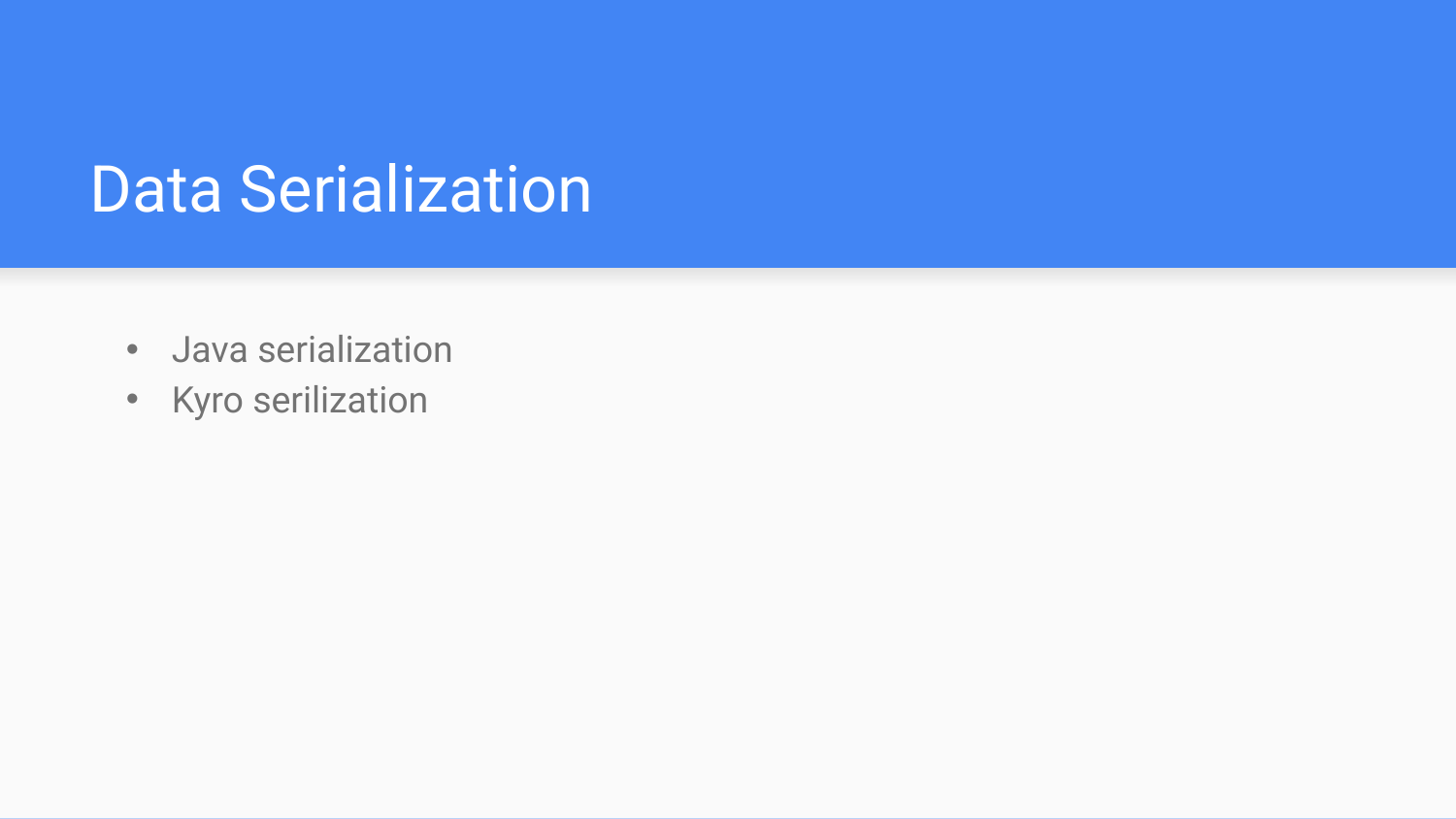

# Data Serialization
Java serialization
Kyro serilization